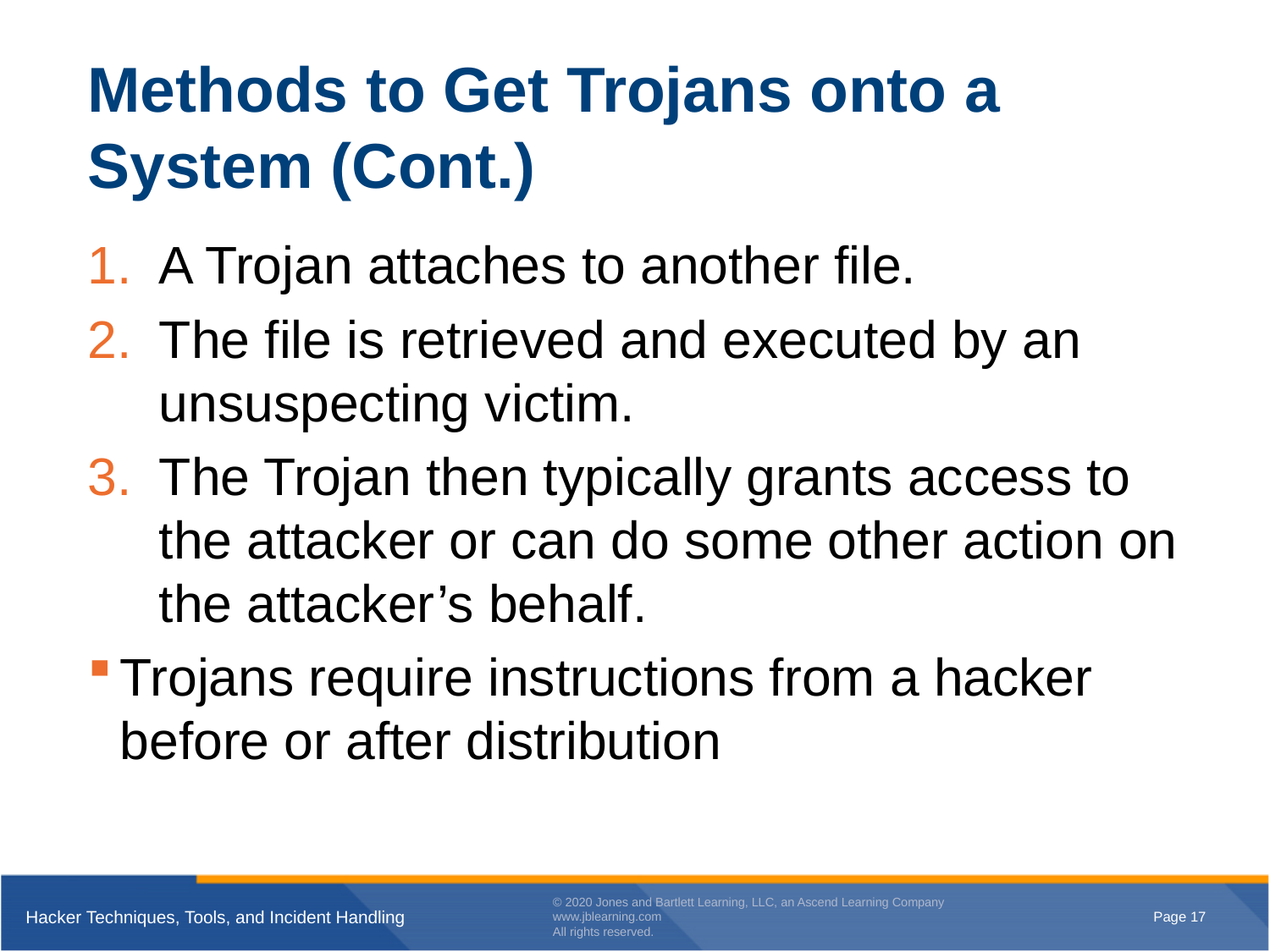

# Methods to Get Trojans onto a System (Cont.)
A Trojan attaches to another file.
The file is retrieved and executed by an unsuspecting victim.
The Trojan then typically grants access to the attacker or can do some other action on the attacker’s behalf.
Trojans require instructions from a hacker before or after distribution